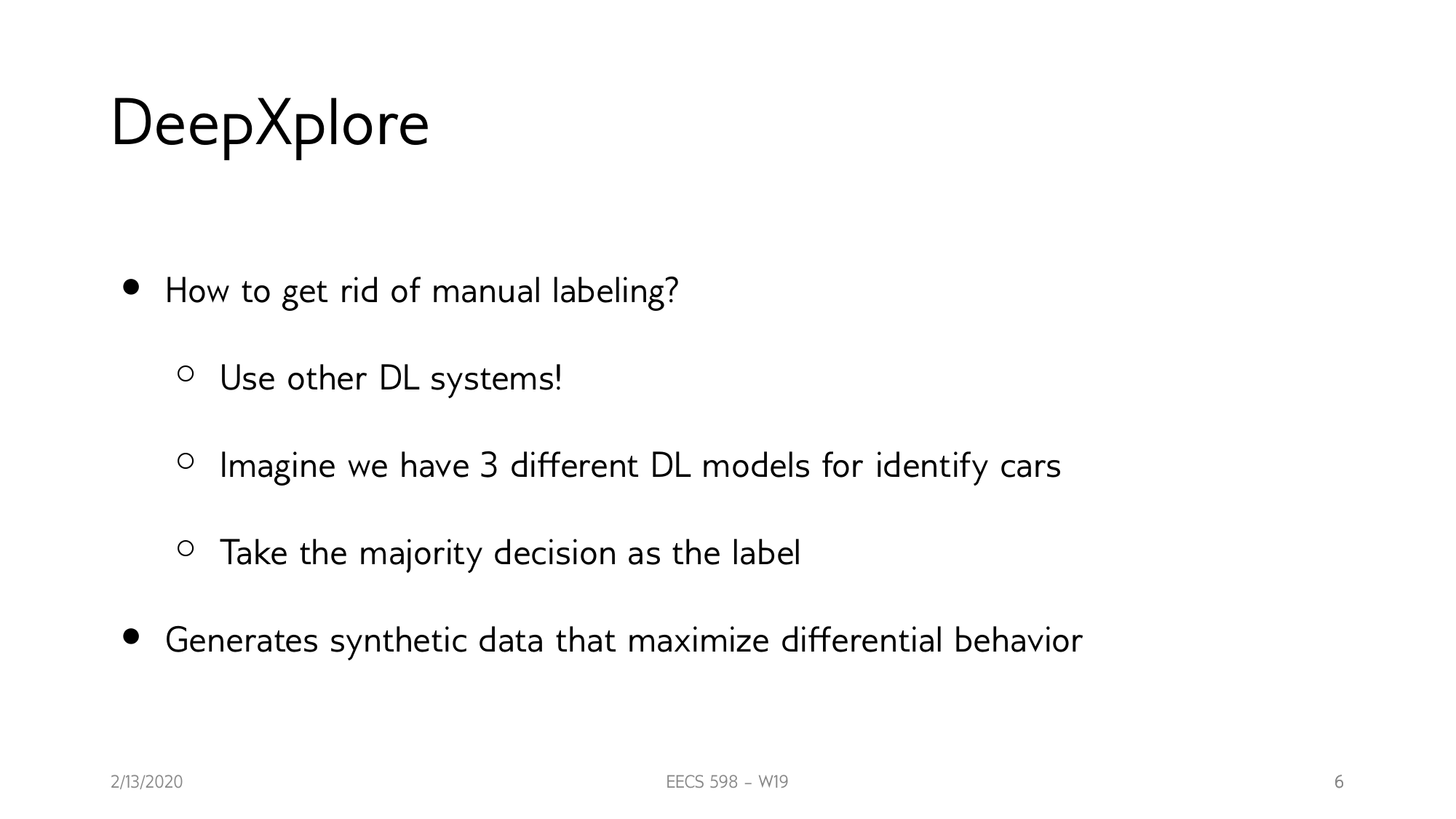

# DeepXplore
How to get rid of manual labeling?
Use other DL systems!
Imagine we have 3 different DL models for identify cars
Take the majority decision as the label
Generates synthetic data that maximize differential behavior
2/13/2020
EECS 598 – W19
6
6